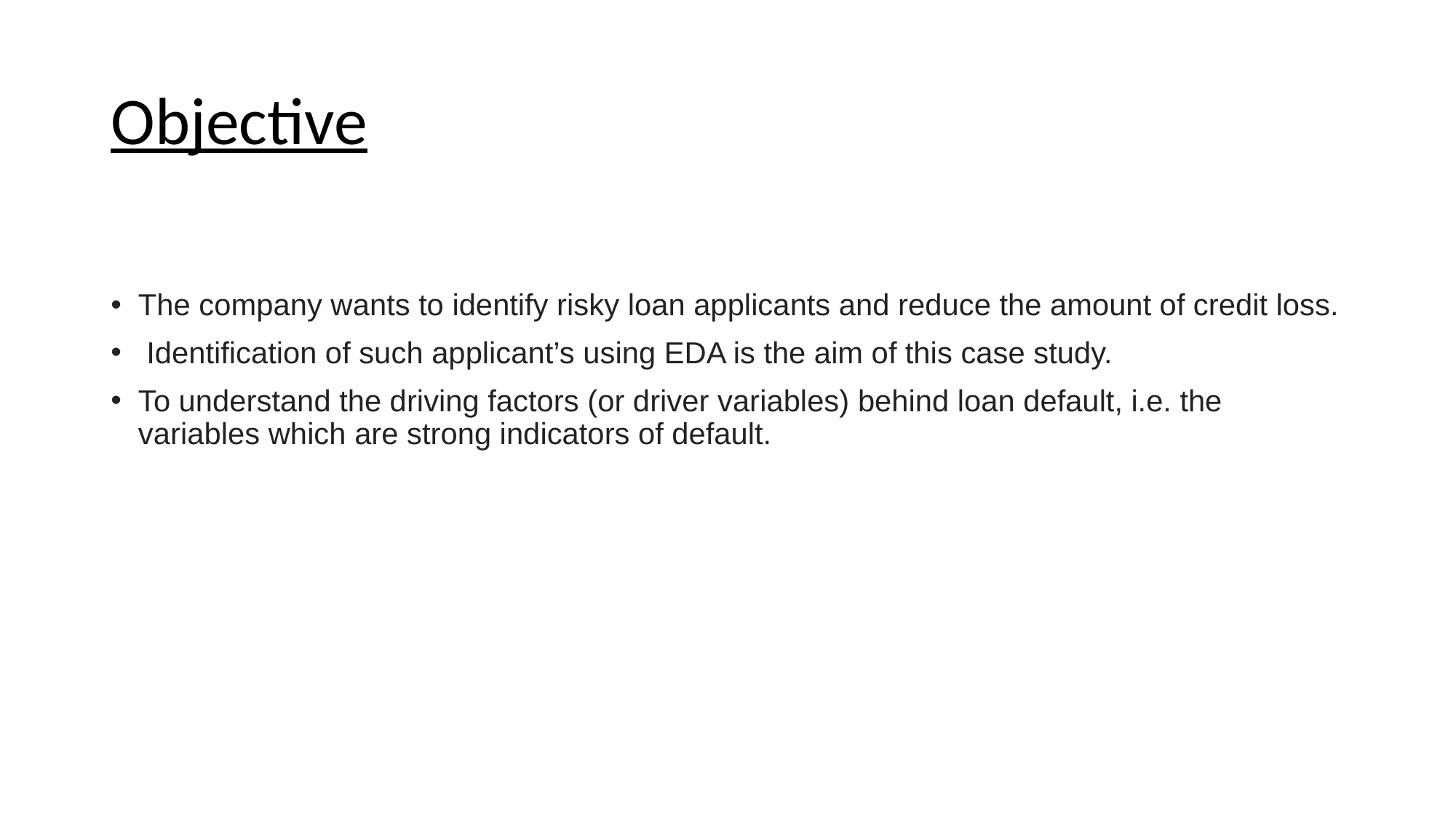

# Objective

The company wants to identify risky loan applicants and reduce the amount of credit loss.
 Identification of such applicant’s using EDA is the aim of this case study.
To understand the driving factors (or driver variables) behind loan default, i.e. the variables which are strong indicators of default.